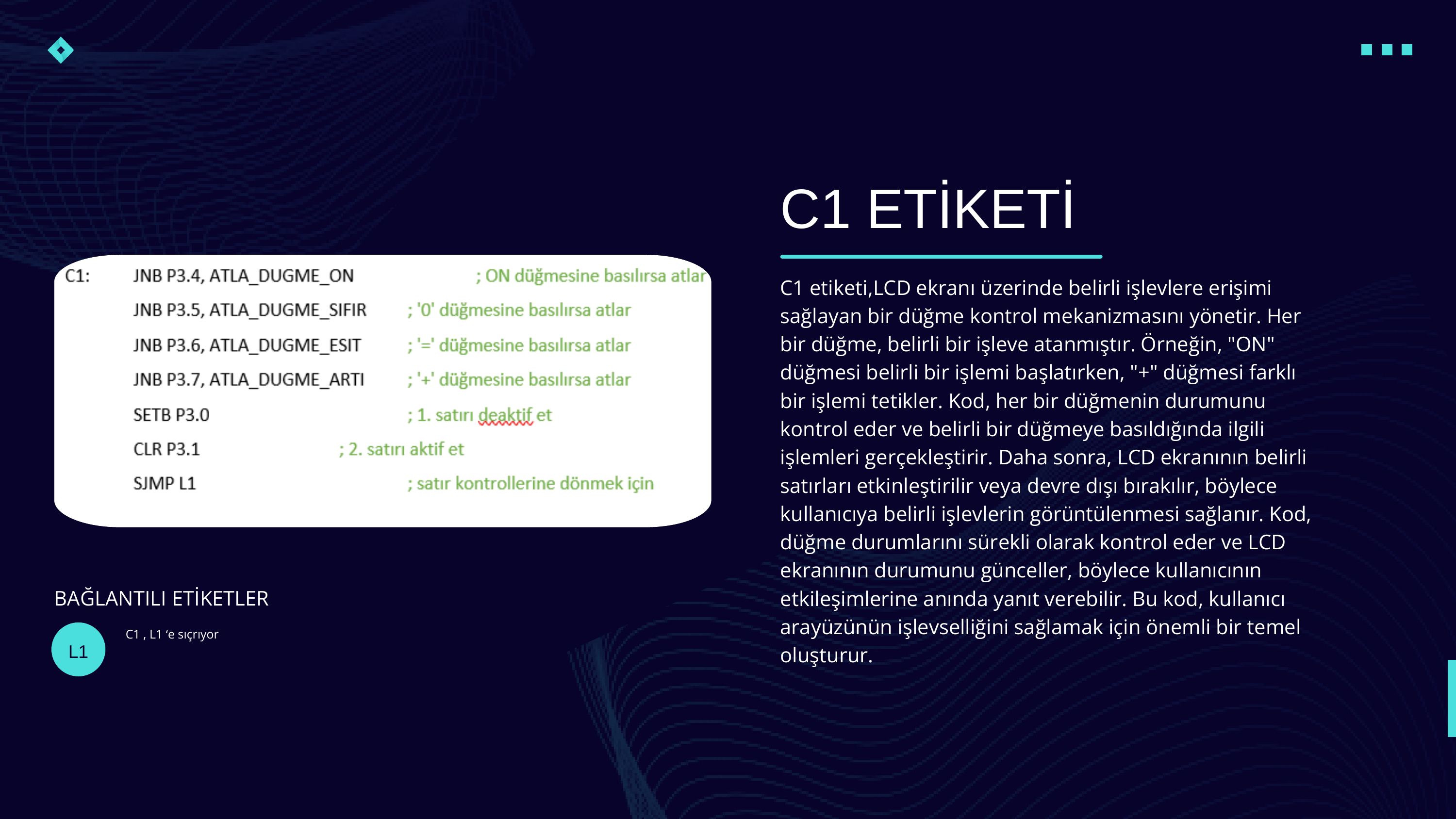

C1 ETİKETİ

C1 etiketi,LCD ekranı üzerinde belirli işlevlere erişimi sağlayan bir düğme kontrol mekanizmasını yönetir. Her bir düğme, belirli bir işleve atanmıştır. Örneğin, "ON" düğmesi belirli bir işlemi başlatırken, "+" düğmesi farklı bir işlemi tetikler. Kod, her bir düğmenin durumunu kontrol eder ve belirli bir düğmeye basıldığında ilgili işlemleri gerçekleştirir. Daha sonra, LCD ekranının belirli satırları etkinleştirilir veya devre dışı bırakılır, böylece kullanıcıya belirli işlevlerin görüntülenmesi sağlanır. Kod, düğme durumlarını sürekli olarak kontrol eder ve LCD ekranının durumunu günceller, böylece kullanıcının etkileşimlerine anında yanıt verebilir. Bu kod, kullanıcı arayüzünün işlevselliğini sağlamak için önemli bir temel oluşturur.

BAĞLANTILI ETİKETLER

C1 , L1 ‘e sıçrıyor
L1

02